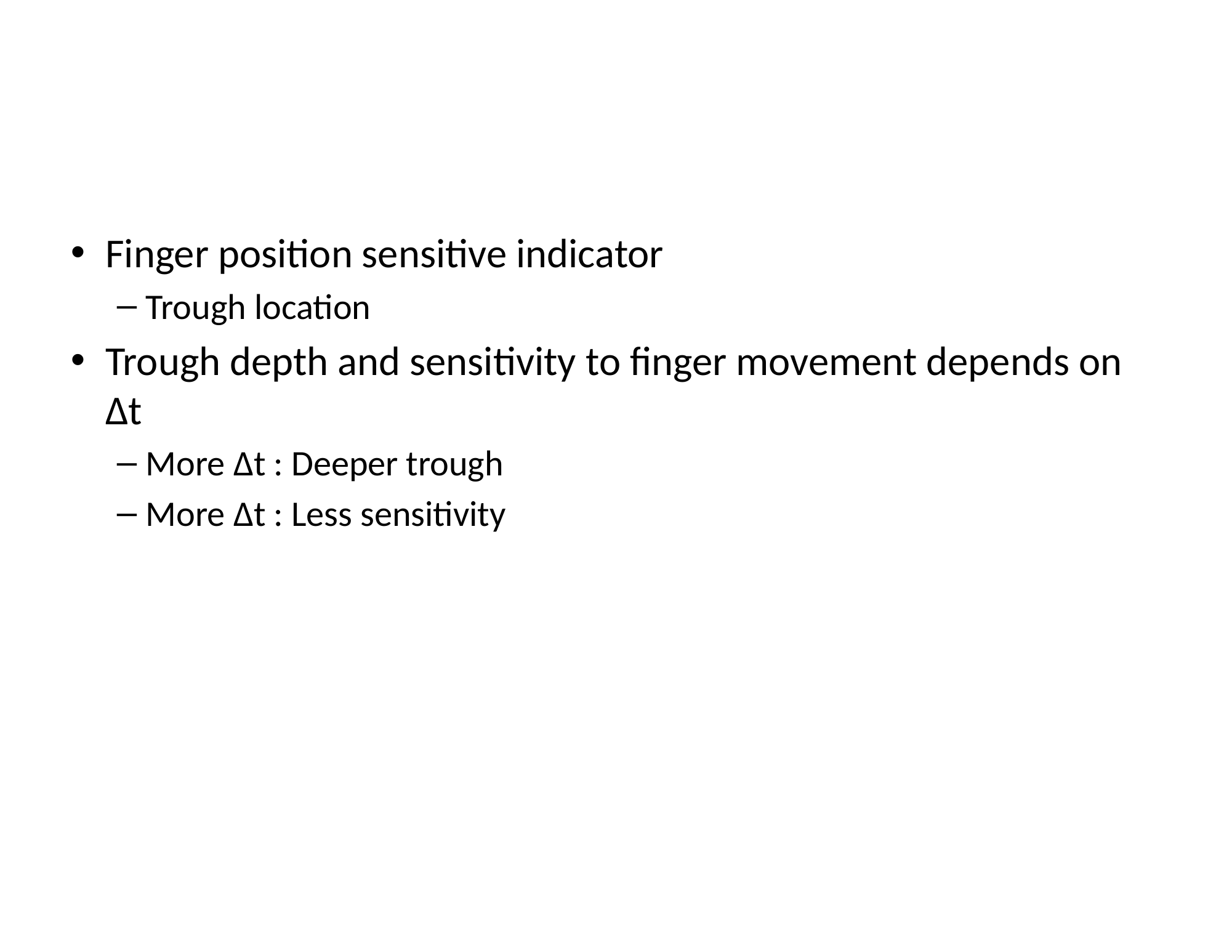

#
Finger position sensitive indicator
Trough location
Trough depth and sensitivity to finger movement depends on Δt
More Δt : Deeper trough
More Δt : Less sensitivity